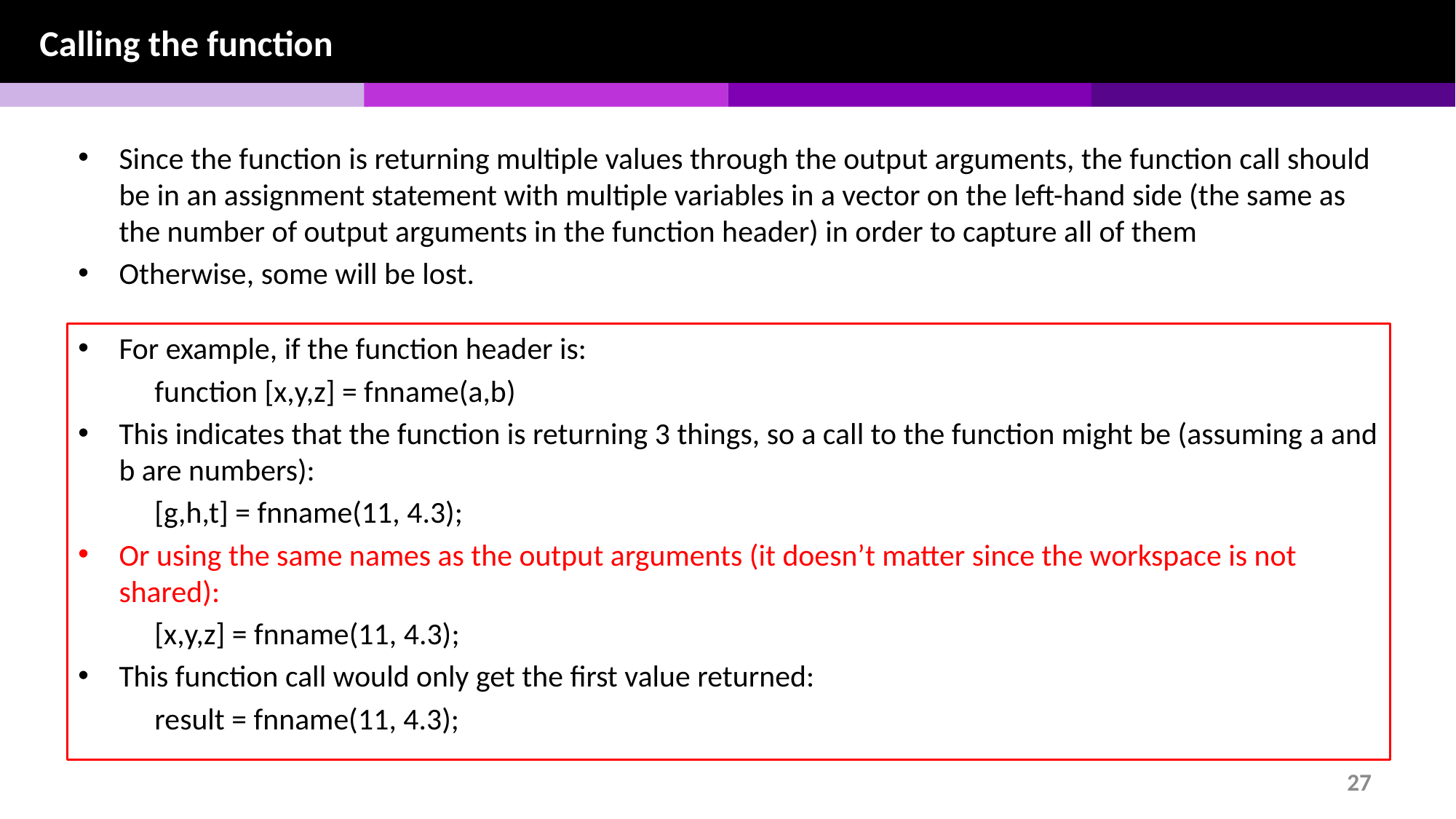

Calling the function
Since the function is returning multiple values through the output arguments, the function call should be in an assignment statement with multiple variables in a vector on the left-hand side (the same as the number of output arguments in the function header) in order to capture all of them
Otherwise, some will be lost.

For example, if the function header is:
function [x,y,z] = fnname(a,b)
This indicates that the function is returning 3 things, so a call to the function might be (assuming a and b are numbers):
[g,h,t] = fnname(11, 4.3);
Or using the same names as the output arguments (it doesn’t matter since the workspace is not shared):
[x,y,z] = fnname(11, 4.3);
This function call would only get the first value returned:
result = fnname(11, 4.3);